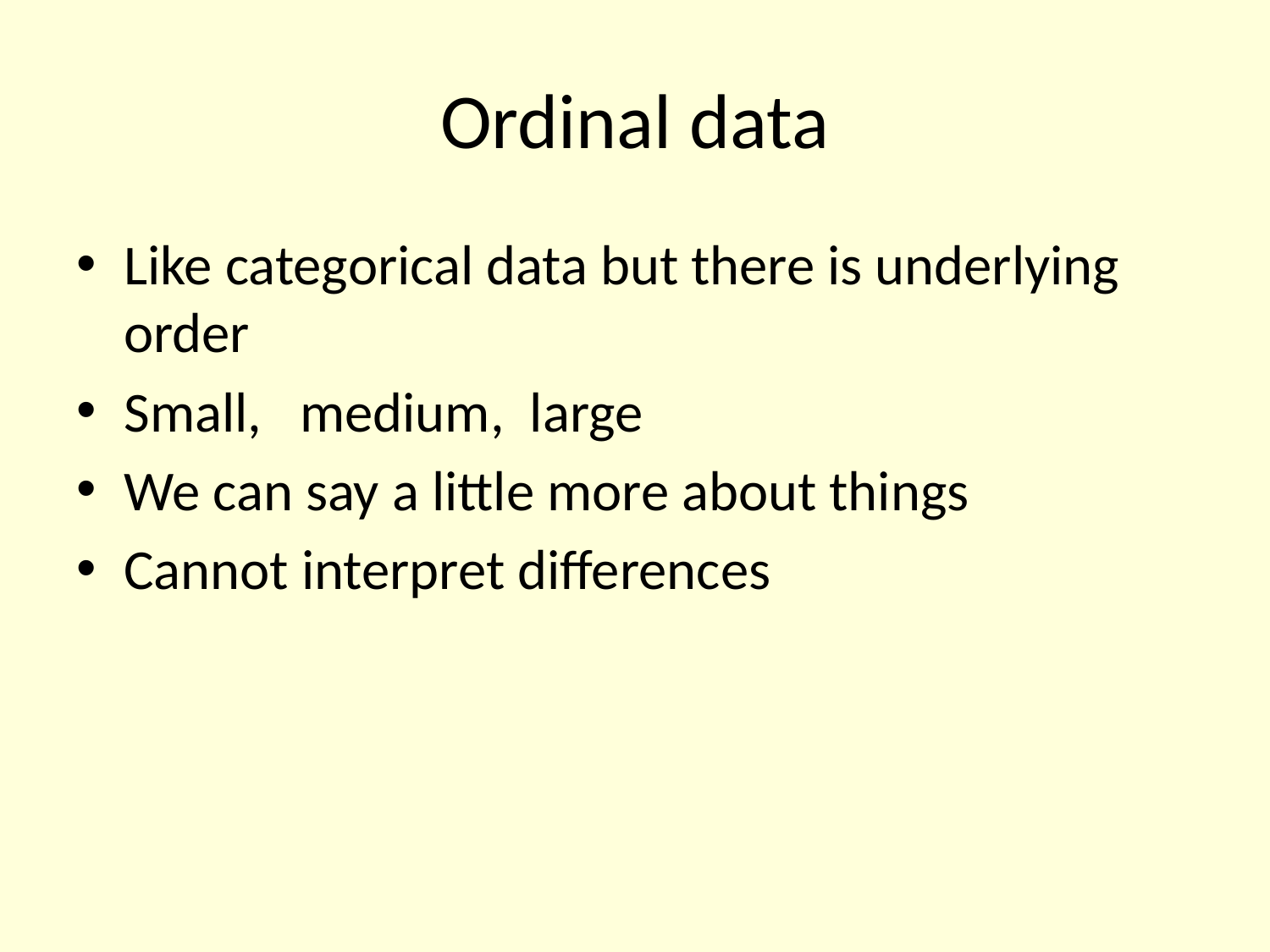

# Ordinal data
Like categorical data but there is underlying order
Small,   medium,  large
We can say a little more about things
Cannot interpret differences